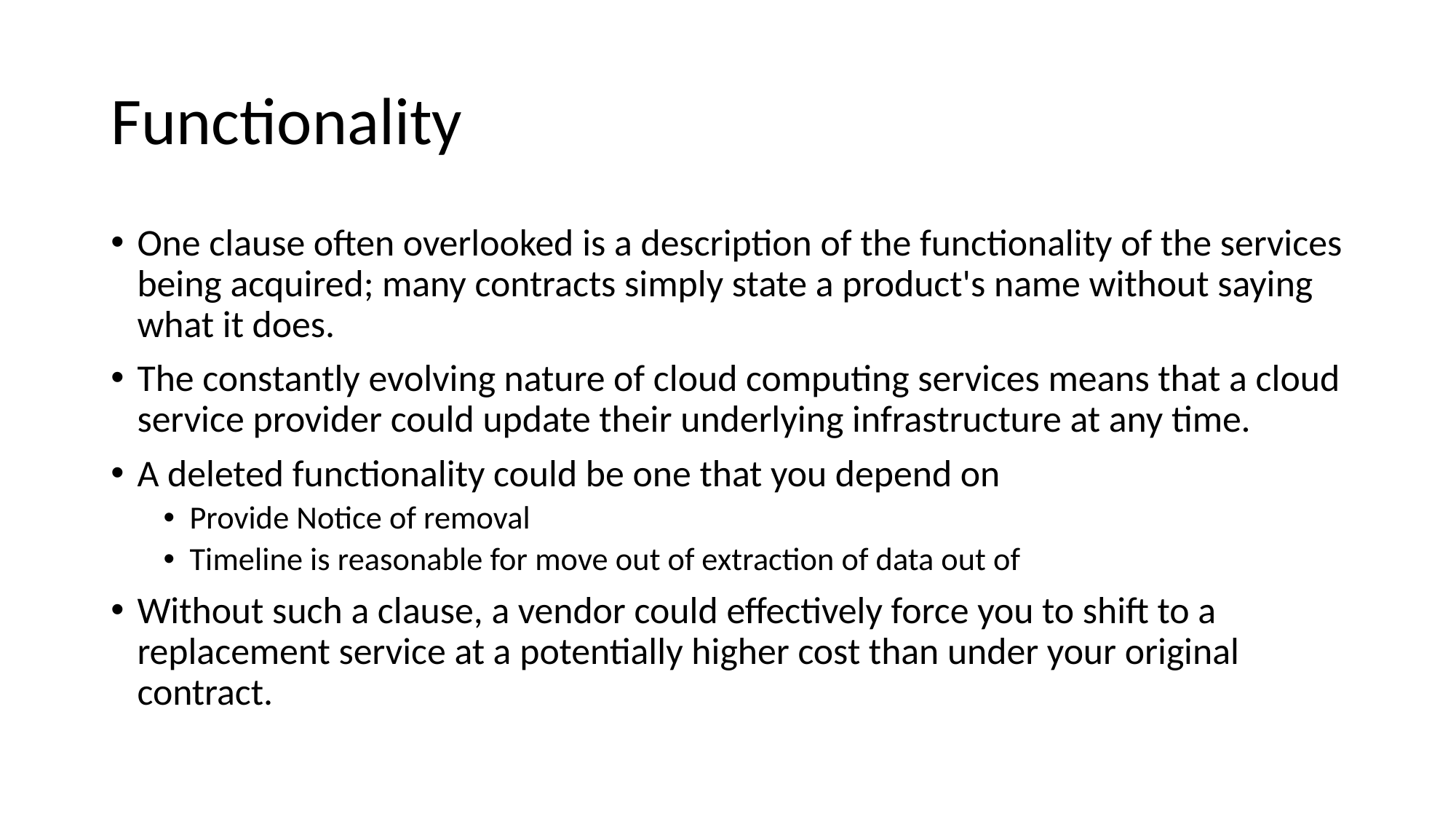

# Functionality
One clause often overlooked is a description of the functionality of the services being acquired; many contracts simply state a product's name without saying what it does.
The constantly evolving nature of cloud computing services means that a cloud service provider could update their underlying infrastructure at any time.
A deleted functionality could be one that you depend on
Provide Notice of removal
Timeline is reasonable for move out of extraction of data out of
Without such a clause, a vendor could effectively force you to shift to a replacement service at a potentially higher cost than under your original contract.